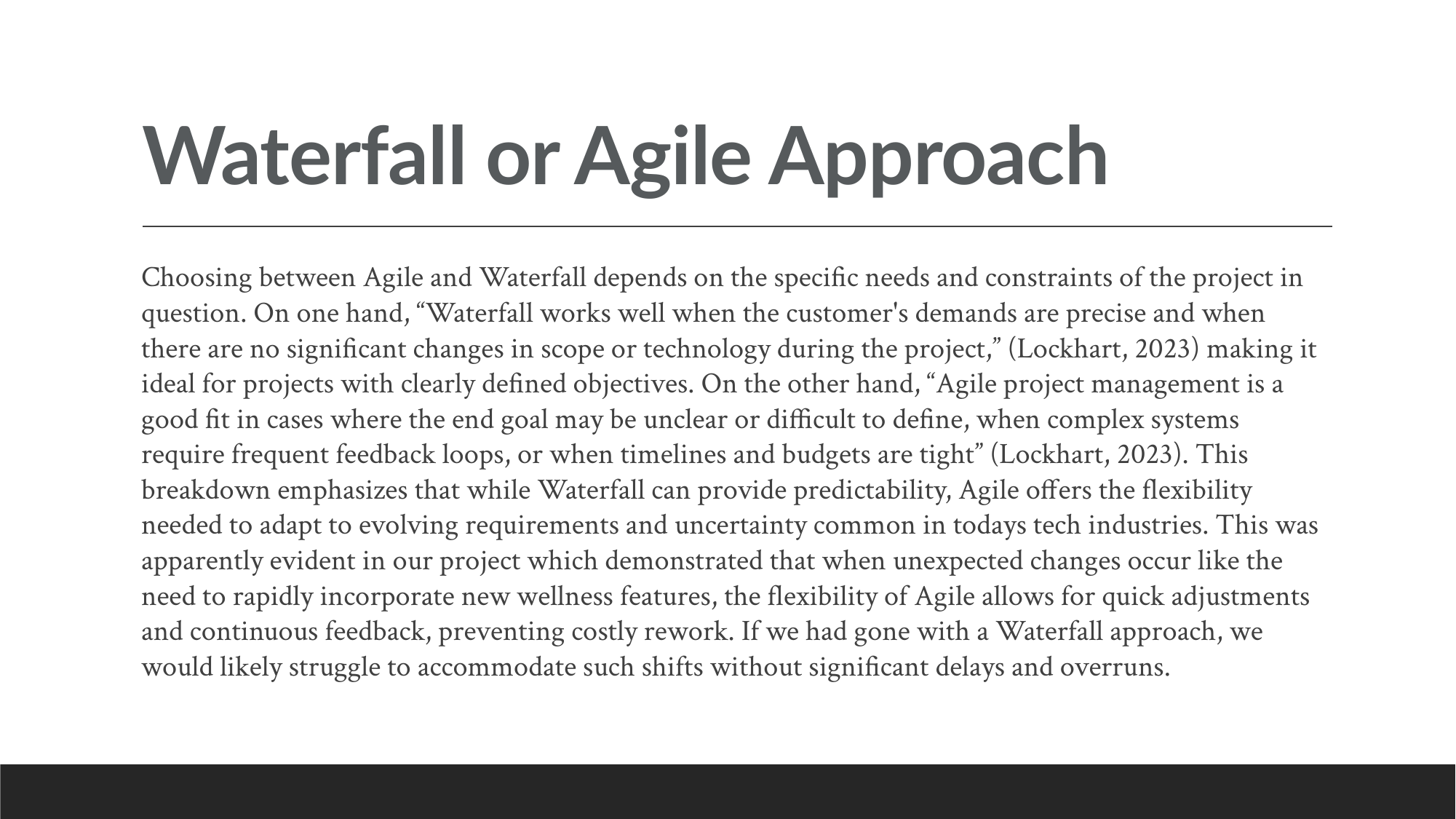

# Waterfall or Agile Approach
Choosing between Agile and Waterfall depends on the specific needs and constraints of the project in question. On one hand, “Waterfall works well when the customer's demands are precise and when there are no significant changes in scope or technology during the project,” (Lockhart, 2023) making it ideal for projects with clearly defined objectives. On the other hand, “Agile project management is a good fit in cases where the end goal may be unclear or difficult to define, when complex systems require frequent feedback loops, or when timelines and budgets are tight” (Lockhart, 2023). This breakdown emphasizes that while Waterfall can provide predictability, Agile offers the flexibility needed to adapt to evolving requirements and uncertainty common in todays tech industries. This was apparently evident in our project which demonstrated that when unexpected changes occur like the need to rapidly incorporate new wellness features, the flexibility of Agile allows for quick adjustments and continuous feedback, preventing costly rework. If we had gone with a Waterfall approach, we would likely struggle to accommodate such shifts without significant delays and overruns.